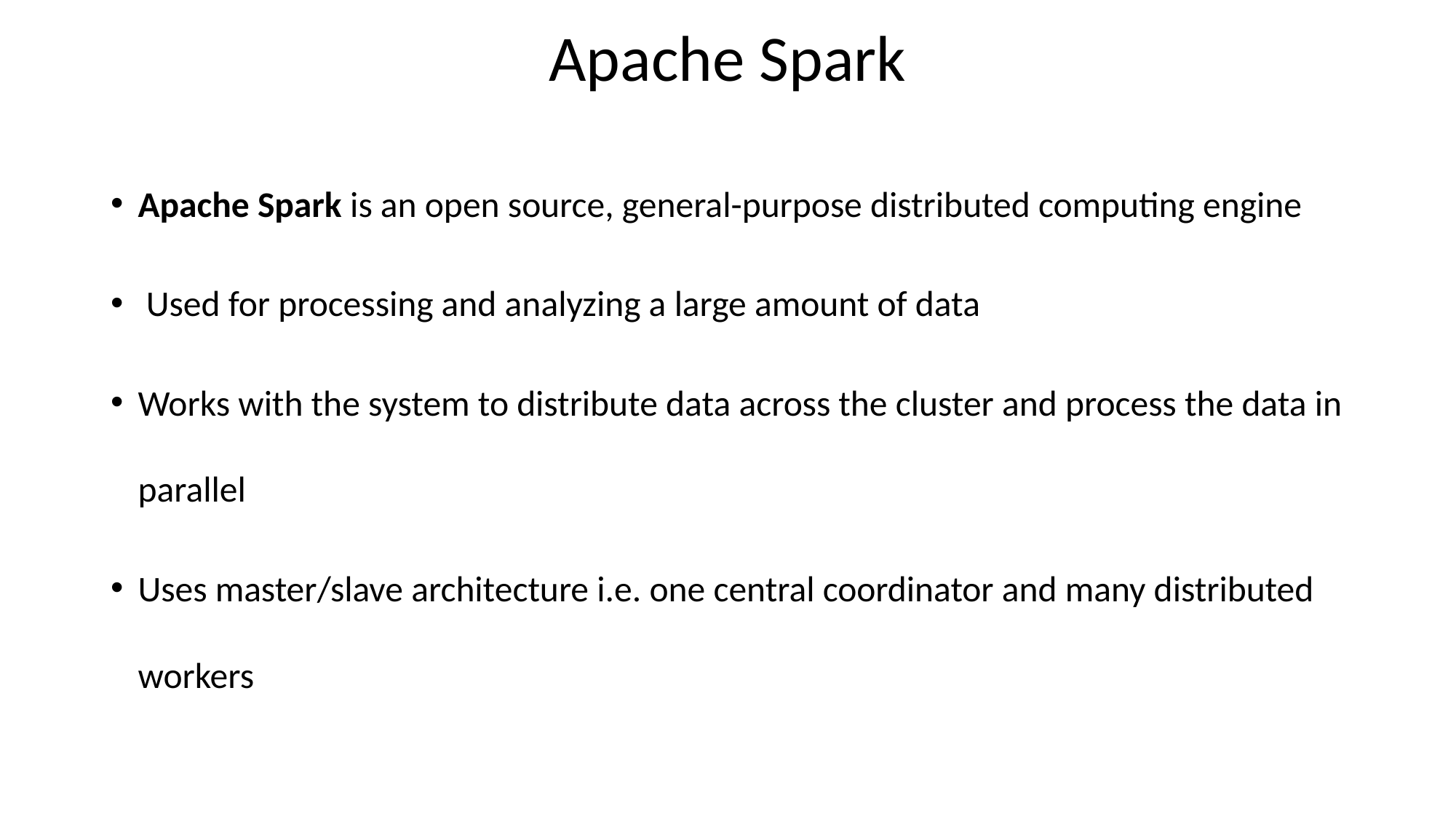

Apache Spark
Apache Spark is an open source, general-purpose distributed computing engine
 Used for processing and analyzing a large amount of data
Works with the system to distribute data across the cluster and process the data in parallel
Uses master/slave architecture i.e. one central coordinator and many distributed workers